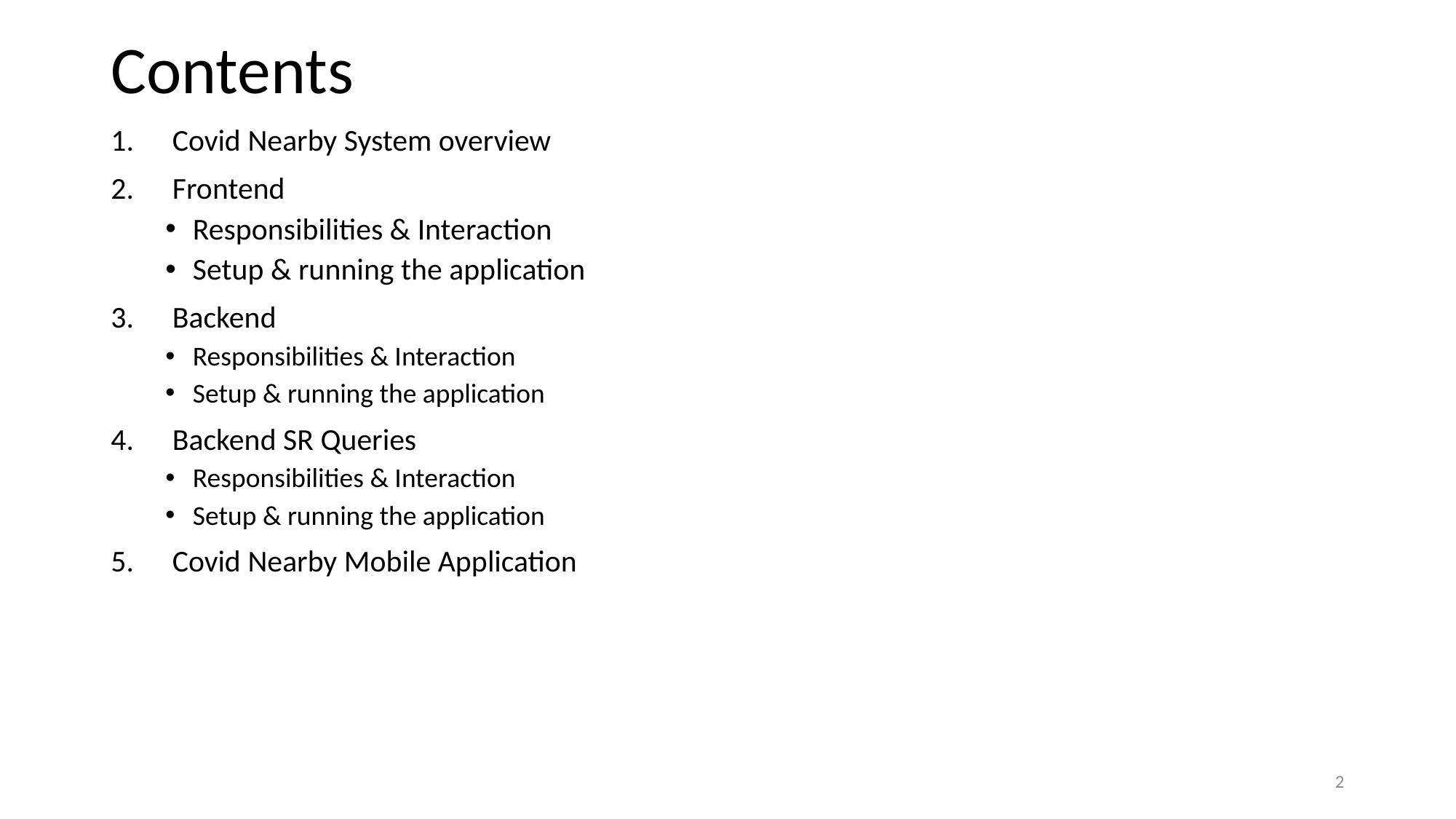

# Contents
Covid Nearby System overview
Frontend
Responsibilities & Interaction
Setup & running the application
Backend
Responsibilities & Interaction
Setup & running the application
Backend SR Queries
Responsibilities & Interaction
Setup & running the application
Covid Nearby Mobile Application
2